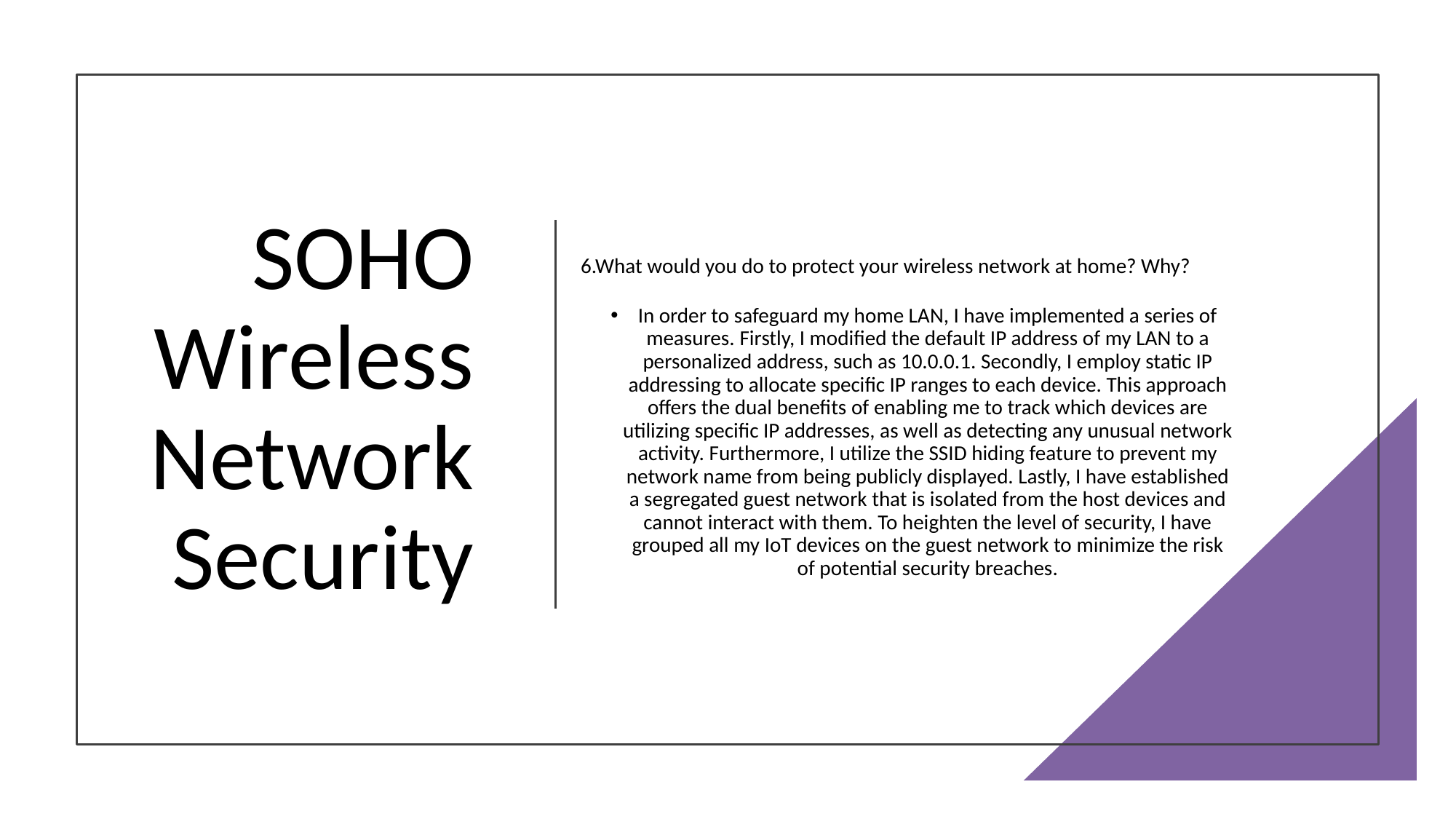

SOHO Wireless Network Security

6.What would you do to protect your wireless network at home? Why?

In order to safeguard my home LAN, I have implemented a series of measures. Firstly, I modified the default IP address of my LAN to a personalized address, such as 10.0.0.1. Secondly, I employ static IP addressing to allocate specific IP ranges to each device. This approach offers the dual benefits of enabling me to track which devices are utilizing specific IP addresses, as well as detecting any unusual network activity. Furthermore, I utilize the SSID hiding feature to prevent my network name from being publicly displayed. Lastly, I have established a segregated guest network that is isolated from the host devices and cannot interact with them. To heighten the level of security, I have grouped all my IoT devices on the guest network to minimize the risk of potential security breaches.